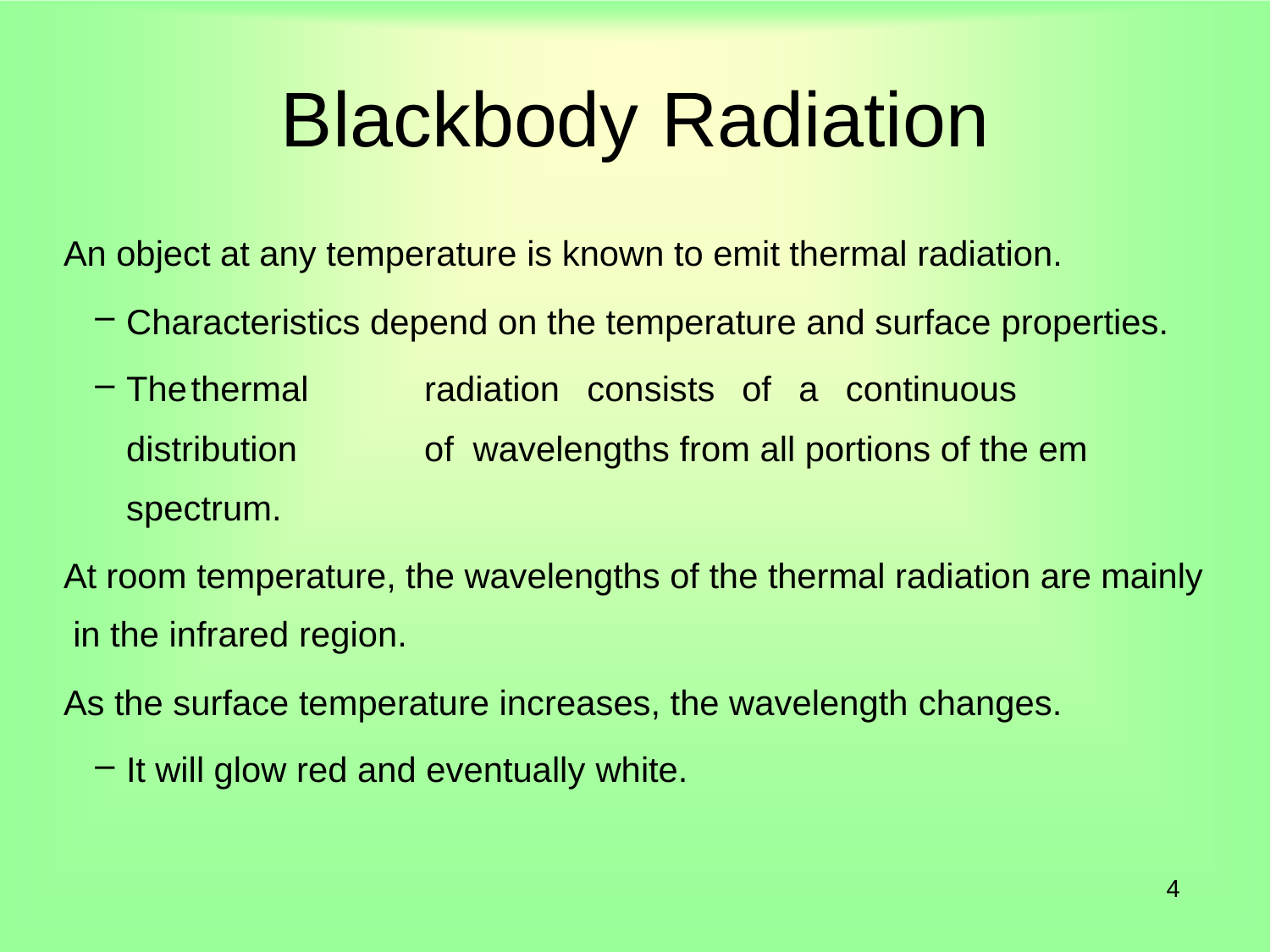

# Blackbody Radiation
An object at any temperature is known to emit thermal radiation.
Characteristics depend on the temperature and surface properties.
The	thermal	radiation	consists	of	a	continuous	distribution	of  wavelengths from all portions of the em spectrum.
At room temperature, the wavelengths of the thermal radiation are mainly  in the infrared region.
As the surface temperature increases, the wavelength changes.
It will glow red and eventually white.
4